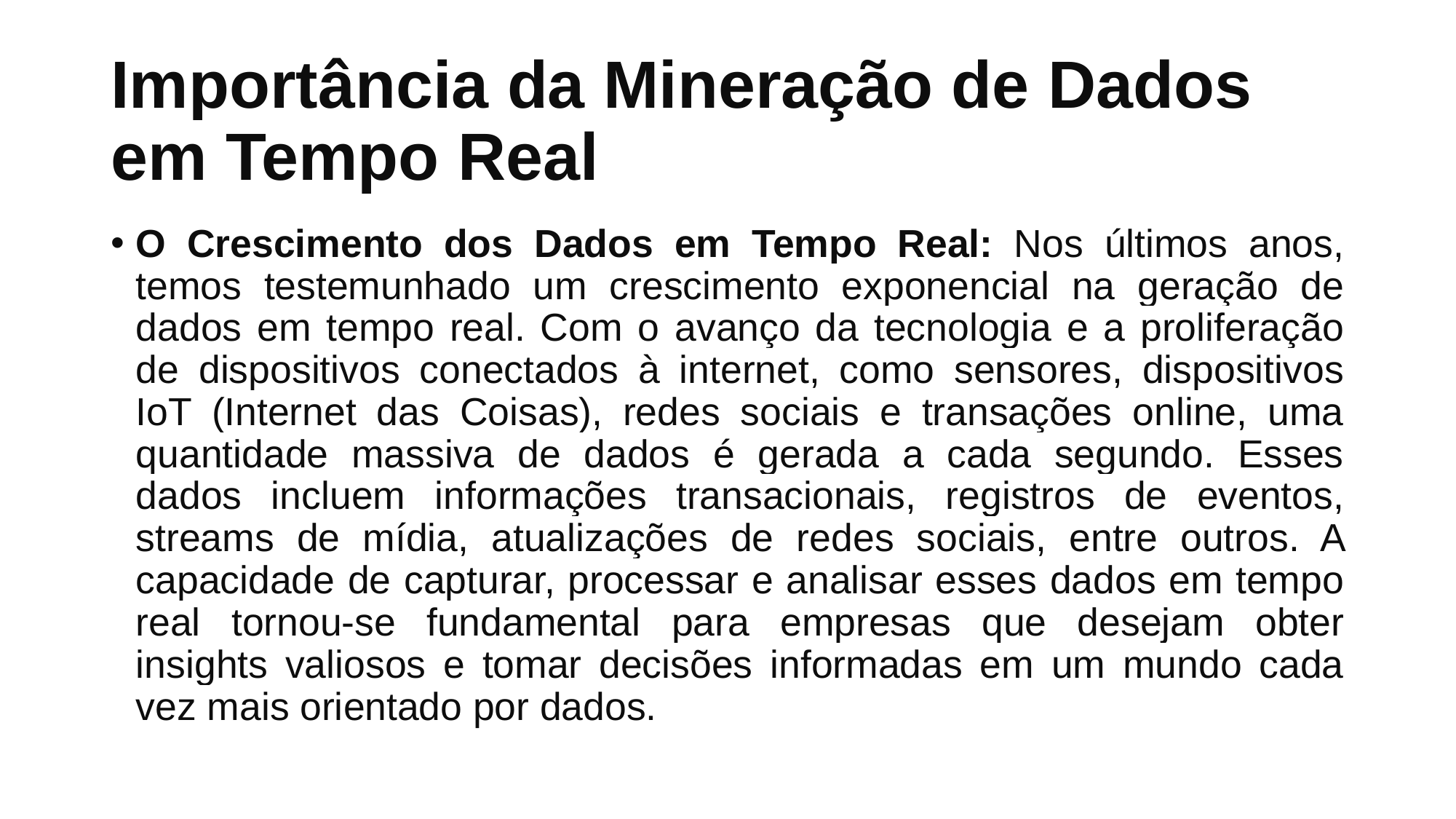

# Importância da Mineração de Dados em Tempo Real
O Crescimento dos Dados em Tempo Real: Nos últimos anos, temos testemunhado um crescimento exponencial na geração de dados em tempo real. Com o avanço da tecnologia e a proliferação de dispositivos conectados à internet, como sensores, dispositivos IoT (Internet das Coisas), redes sociais e transações online, uma quantidade massiva de dados é gerada a cada segundo. Esses dados incluem informações transacionais, registros de eventos, streams de mídia, atualizações de redes sociais, entre outros. A capacidade de capturar, processar e analisar esses dados em tempo real tornou-se fundamental para empresas que desejam obter insights valiosos e tomar decisões informadas em um mundo cada vez mais orientado por dados.